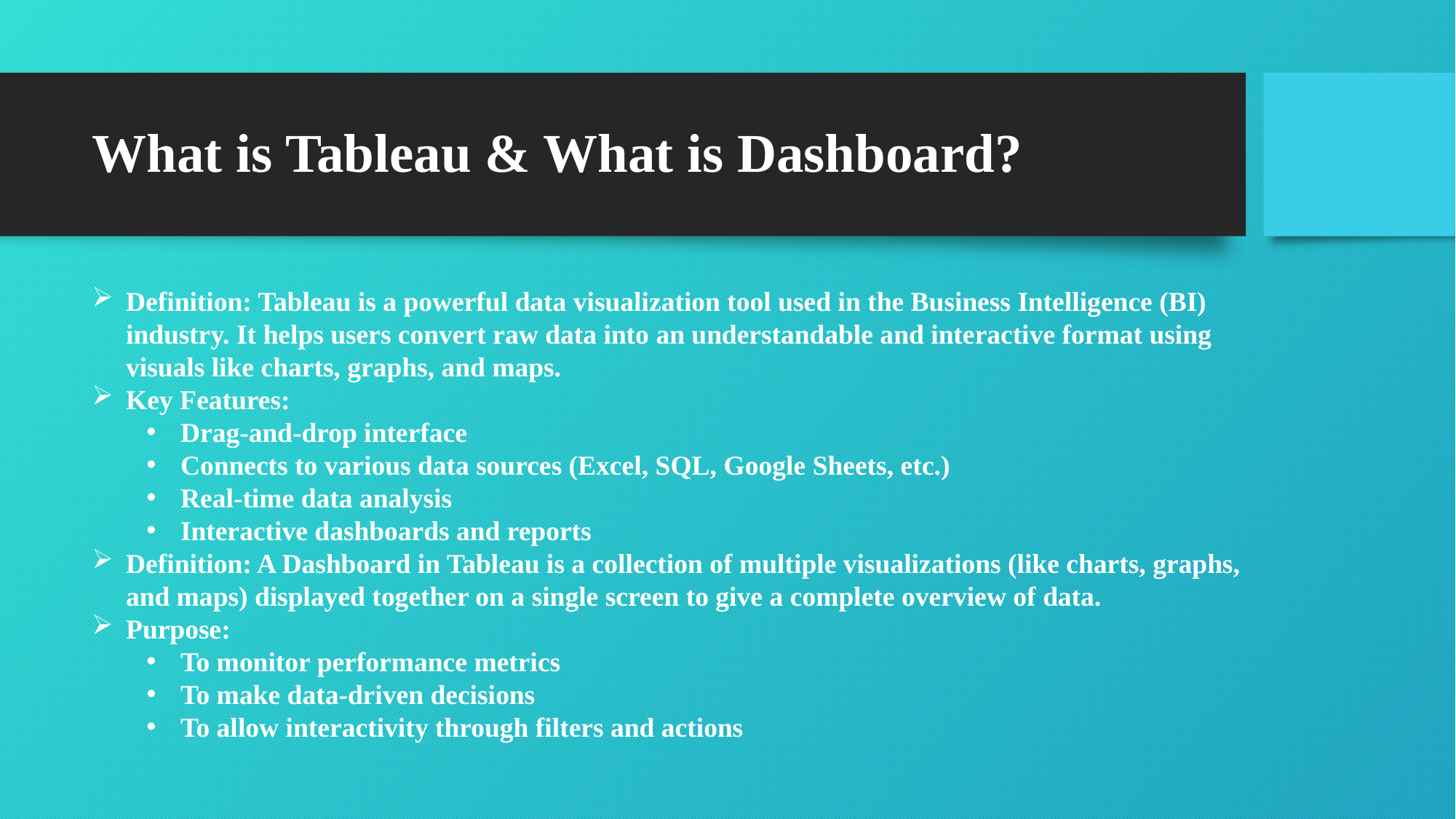

# What is Tableau & What is Dashboard?
Definition: Tableau is a powerful data visualization tool used in the Business Intelligence (BI) industry. It helps users convert raw data into an understandable and interactive format using visuals like charts, graphs, and maps.
Key Features:
Drag-and-drop interface
Connects to various data sources (Excel, SQL, Google Sheets, etc.)
Real-time data analysis
Interactive dashboards and reports
Definition: A Dashboard in Tableau is a collection of multiple visualizations (like charts, graphs, and maps) displayed together on a single screen to give a complete overview of data.
Purpose:
To monitor performance metrics
To make data-driven decisions
To allow interactivity through filters and actions